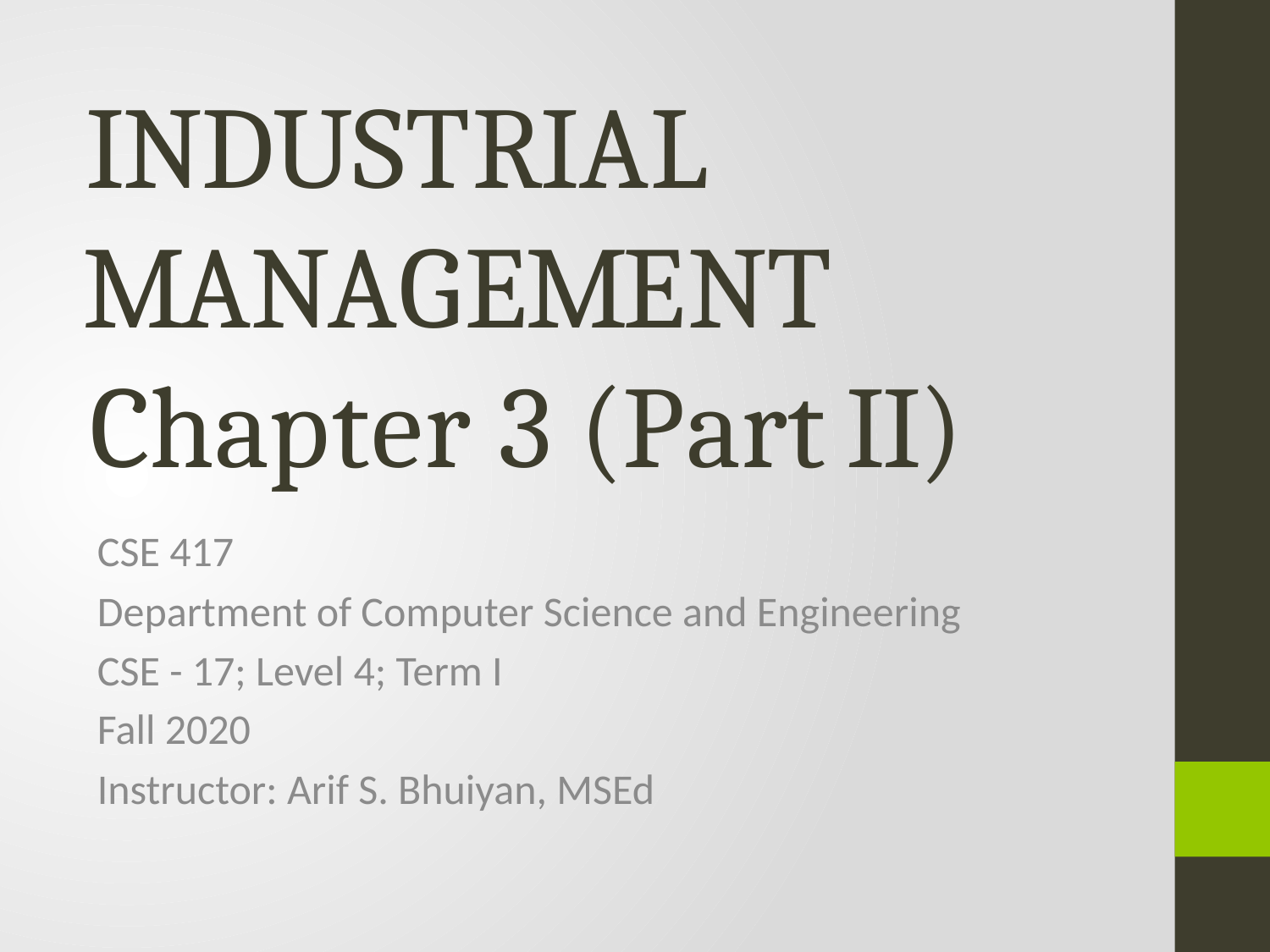

# INDUSTRIAL MANAGEMENT Chapter 3 (Part II)
CSE 417
Department of Computer Science and Engineering
CSE - 17; Level 4; Term I
Fall 2020
Instructor: Arif S. Bhuiyan, MSEd